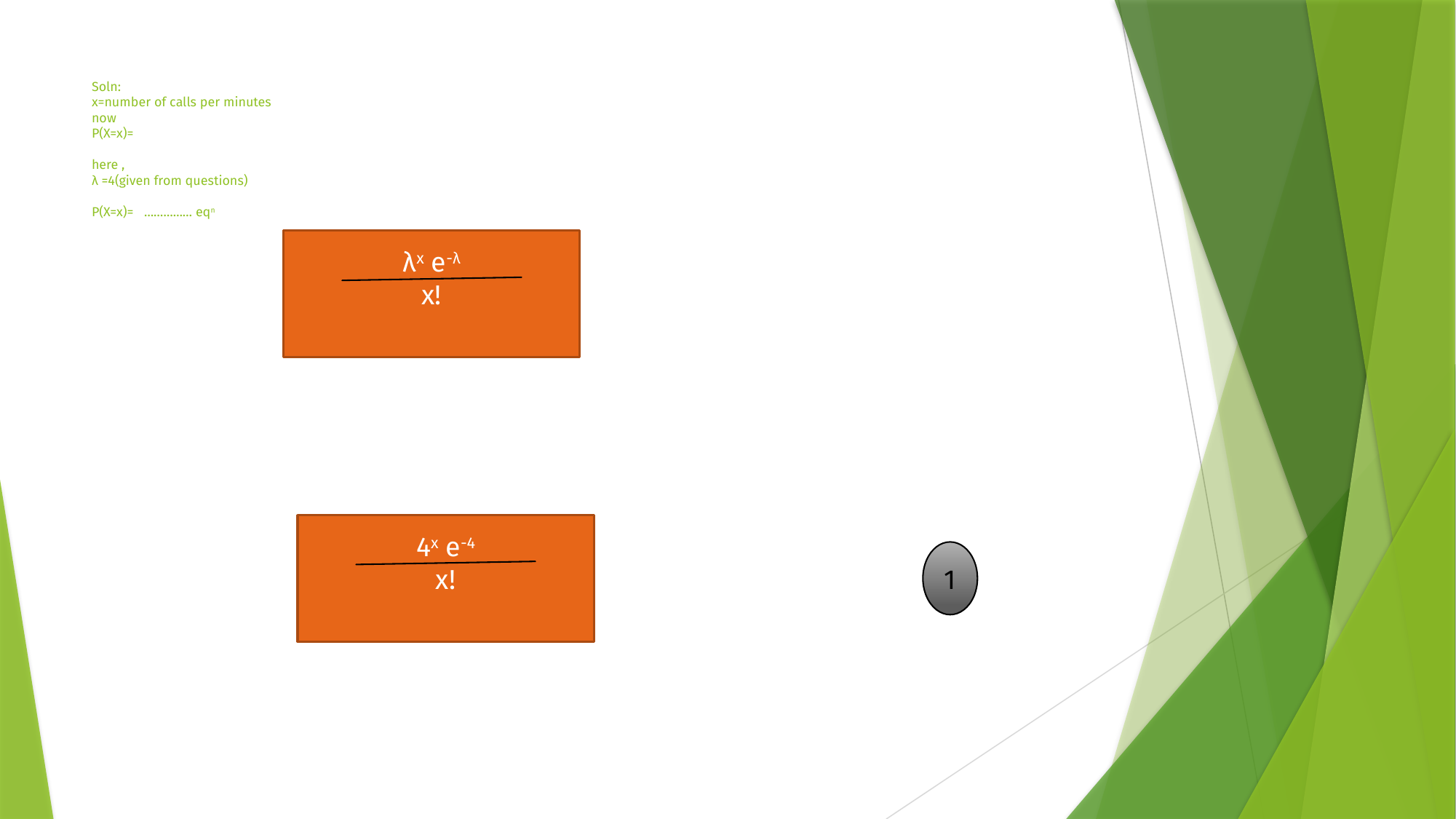

# Soln: x=number of calls per minutes now P(X=x)= here , λ =4(given from questions) P(X=x)=							…………… eqn
λx e-λ
x!

4x e-4
x!

1